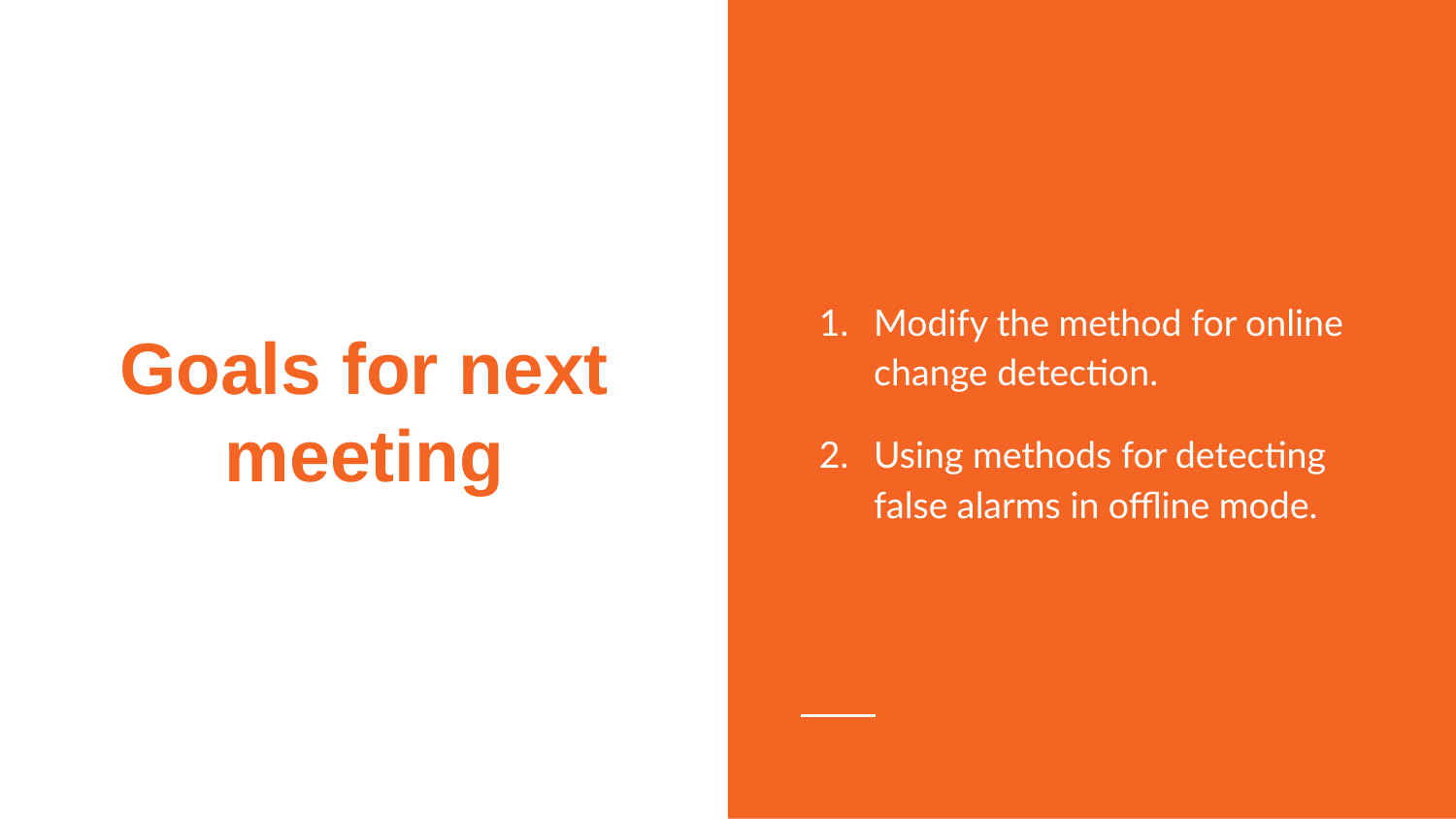

Modify the method for online change detection.
Using methods for detecting false alarms in offline mode.
# Goals for next meeting